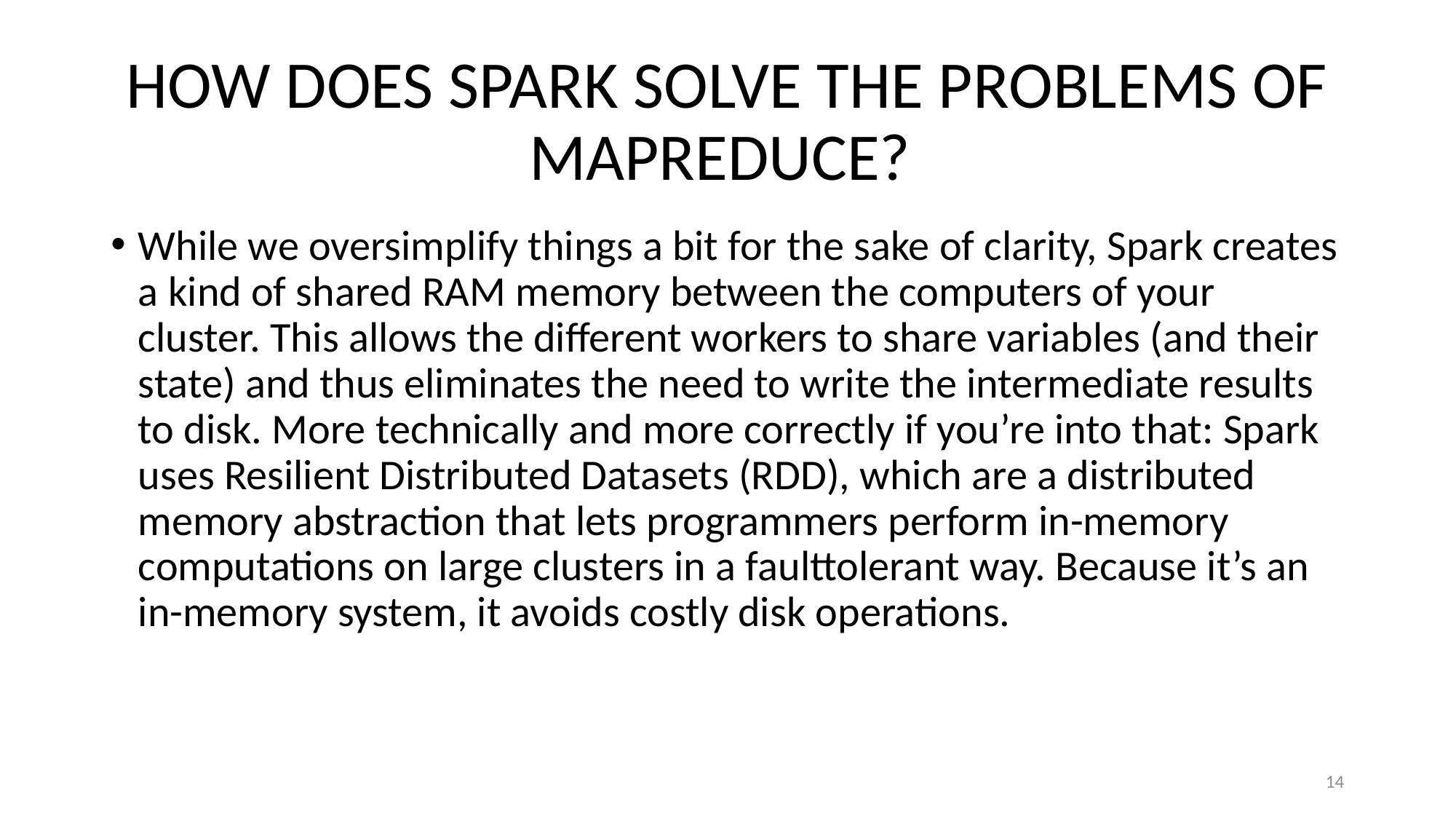

# HOW DOES SPARK SOLVE THE PROBLEMS OF MAPREDUCE?
While we oversimplify things a bit for the sake of clarity, Spark creates a kind of shared RAM memory between the computers of your cluster. This allows the different workers to share variables (and their state) and thus eliminates the need to write the intermediate results to disk. More technically and more correctly if you’re into that: Spark uses Resilient Distributed Datasets (RDD), which are a distributed memory abstraction that lets programmers perform in-memory computations on large clusters in a faulttolerant way. Because it’s an in-memory system, it avoids costly disk operations.
14